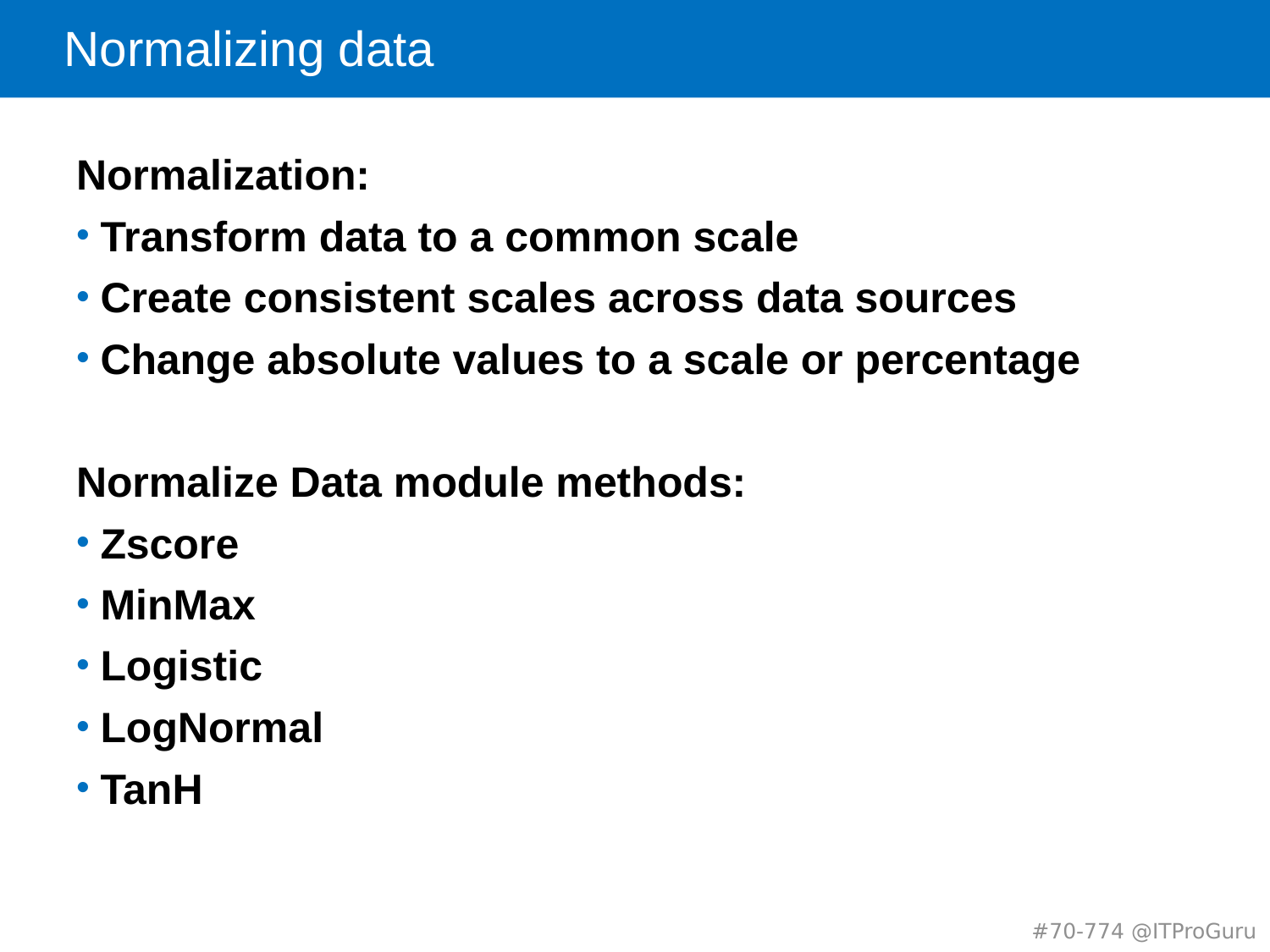

# Normalizing data
Normalization:
Transform data to a common scale
Create consistent scales across data sources
Change absolute values to a scale or percentage

Normalize Data module methods:
Zscore
MinMax
Logistic
LogNormal
TanH